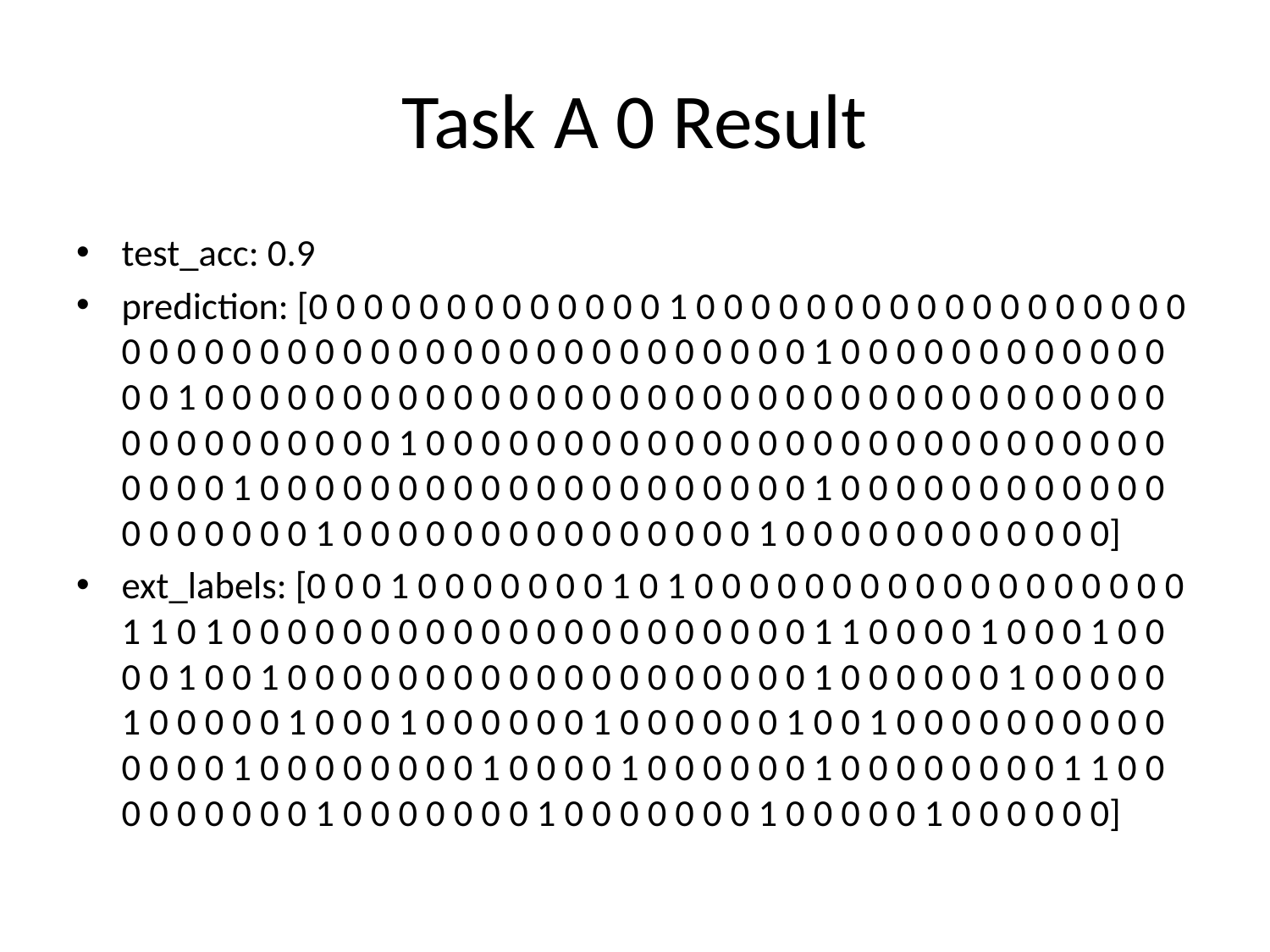

# Task A 0 Result
test_acc: 0.9
prediction: [0 0 0 0 0 0 0 0 0 0 0 0 0 1 0 0 0 0 0 0 0 0 0 0 0 0 0 0 0 0 0 0 0 0 0 0 0 0 0 0 0 0 0 0 0 0 0 0 0 0 0 0 0 0 0 0 0 1 0 0 0 0 0 0 0 0 0 0 0 0 0 0 1 0 0 0 0 0 0 0 0 0 0 0 0 0 0 0 0 0 0 0 0 0 0 0 0 0 0 0 0 0 0 0 0 0 0 0 0 0 0 0 0 0 0 0 0 0 1 0 0 0 0 0 0 0 0 0 0 0 0 0 0 0 0 0 0 0 0 0 0 0 0 0 0 0 0 0 0 0 1 0 0 0 0 0 0 0 0 0 0 0 0 0 0 0 0 0 0 0 0 1 0 0 0 0 0 0 0 0 0 0 0 0 0 0 0 0 0 0 0 1 0 0 0 0 0 0 0 0 0 0 0 0 0 0 0 1 0 0 0 0 0 0 0 0 0 0 0 0]
ext_labels: [0 0 0 1 0 0 0 0 0 0 0 1 0 1 0 0 0 0 0 0 0 0 0 0 0 0 0 0 0 0 0 0 1 1 0 1 0 0 0 0 0 0 0 0 0 0 0 0 0 0 0 0 0 0 0 0 0 1 1 0 0 0 0 1 0 0 0 1 0 0 0 0 1 0 0 1 0 0 0 0 0 0 0 0 0 0 0 0 0 0 0 0 0 0 0 1 0 0 0 0 0 0 1 0 0 0 0 0 1 0 0 0 0 0 1 0 0 0 1 0 0 0 0 0 0 1 0 0 0 0 0 0 1 0 0 1 0 0 0 0 0 0 0 0 0 0 0 0 0 0 1 0 0 0 0 0 0 0 0 1 0 0 0 0 1 0 0 0 0 0 0 1 0 0 0 0 0 0 0 0 1 1 0 0 0 0 0 0 0 0 0 1 0 0 0 0 0 0 0 1 0 0 0 0 0 0 0 1 0 0 0 0 0 1 0 0 0 0 0 0]